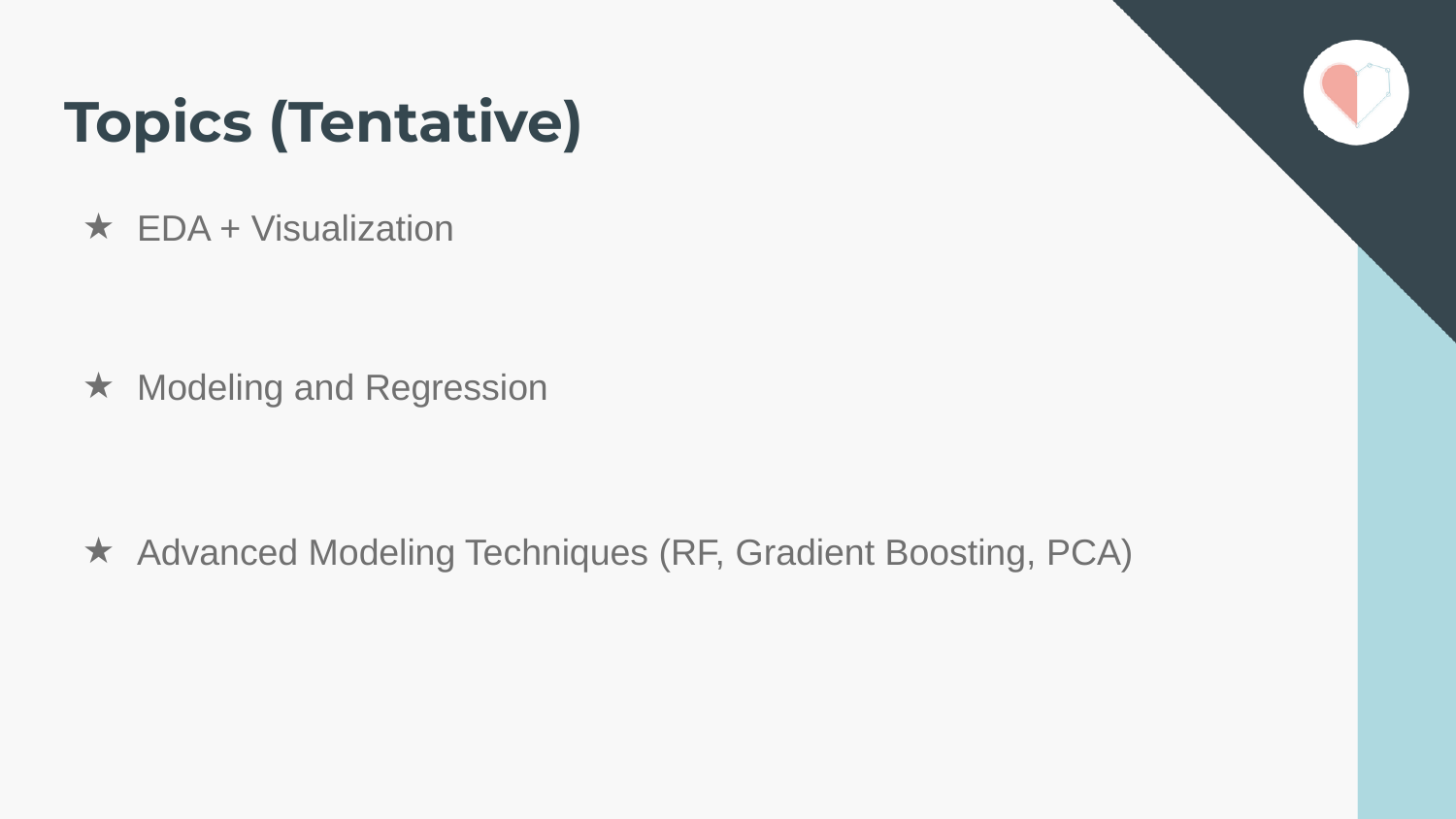

# Topics (Tentative)
EDA + Visualization

Modeling and Regression

Advanced Modeling Techniques (RF, Gradient Boosting, PCA)